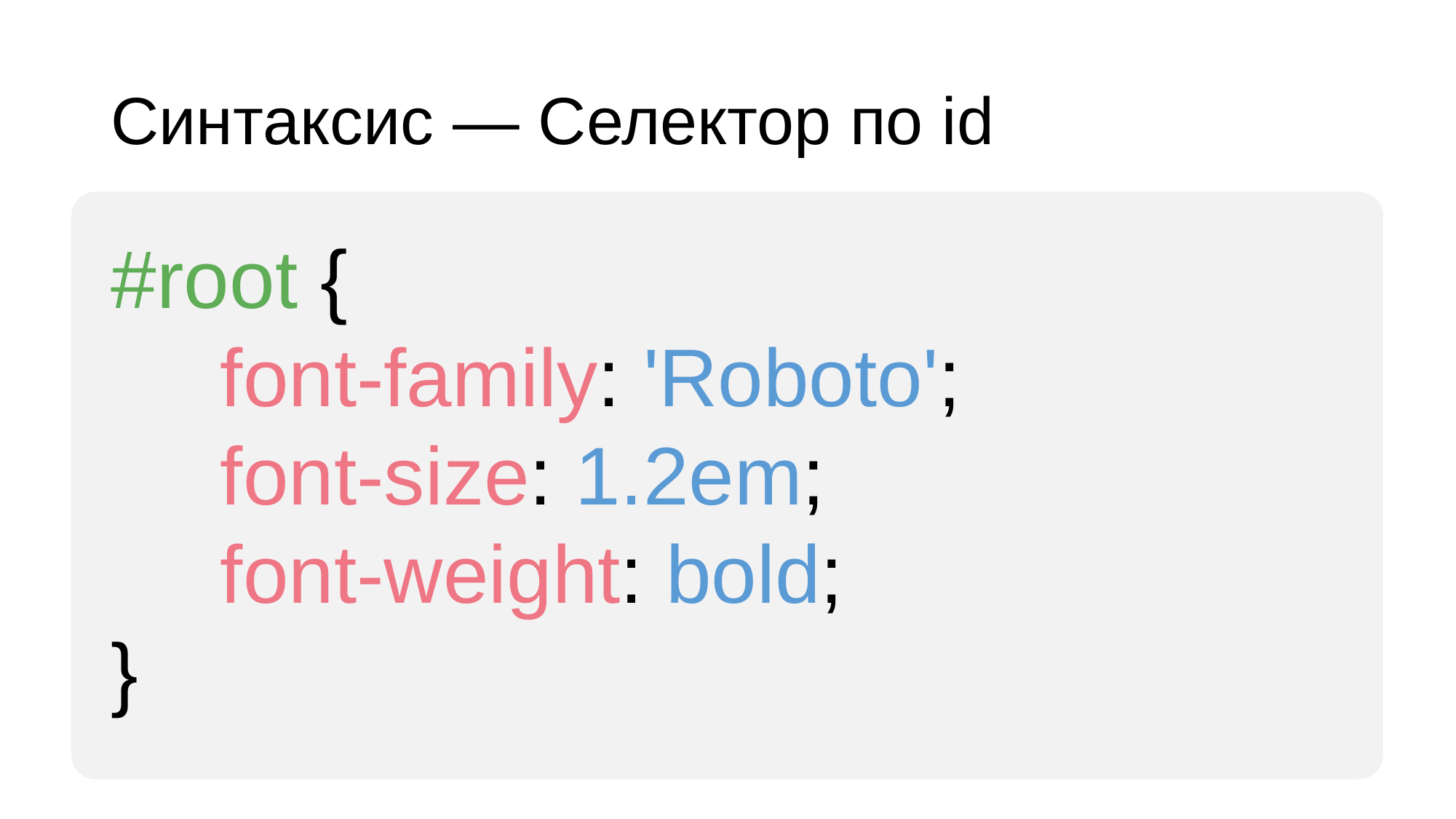

# Синтаксис — Селектор по id
#root {
	font-family: 'Roboto';
	font-size: 1.2em;
	font-weight: bold;
}